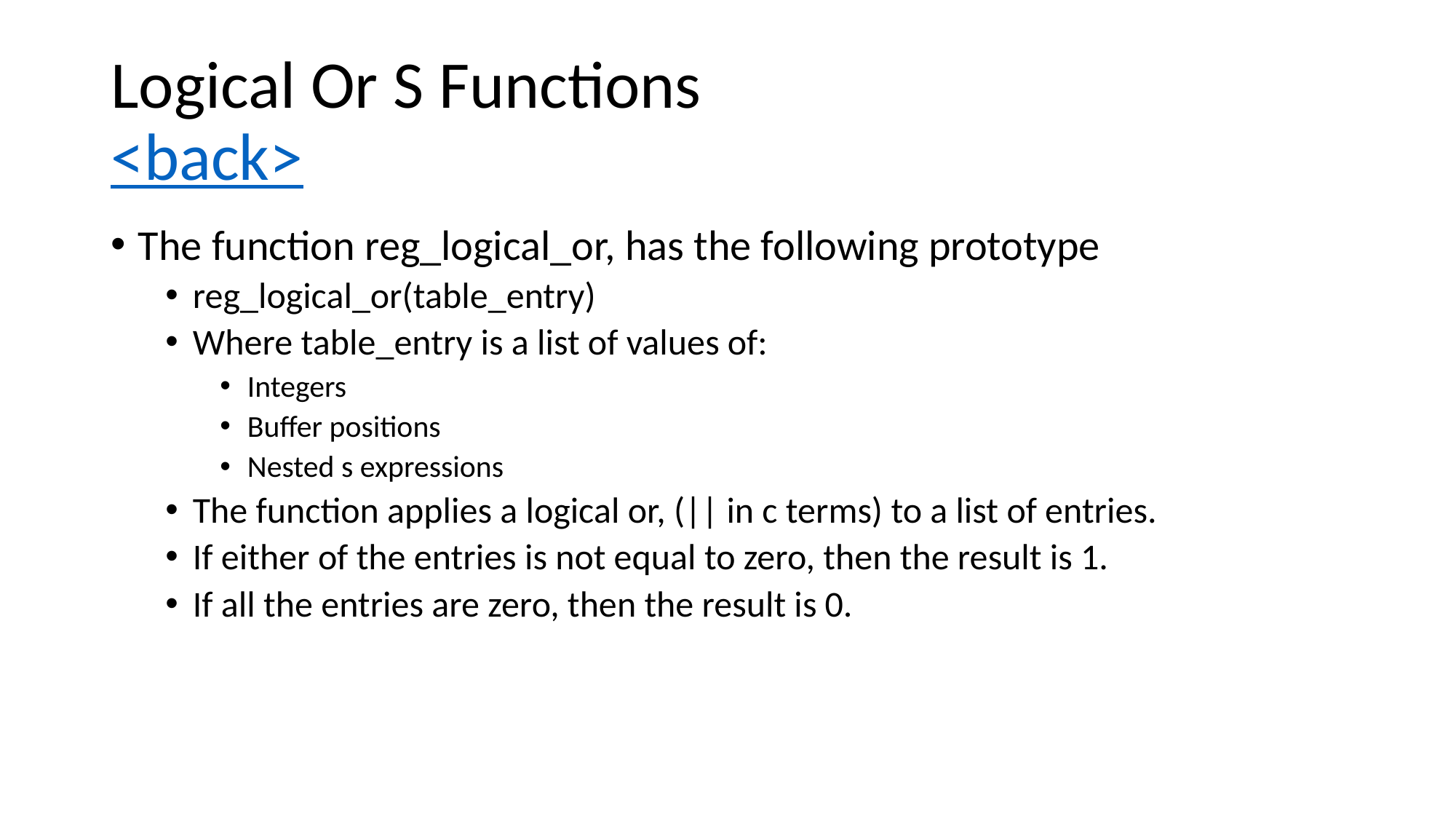

# Logical Or S Functions <back>
The function reg_logical_or, has the following prototype
reg_logical_or(table_entry)
Where table_entry is a list of values of:
Integers
Buffer positions
Nested s expressions
The function applies a logical or, (|| in c terms) to a list of entries.
If either of the entries is not equal to zero, then the result is 1.
If all the entries are zero, then the result is 0.